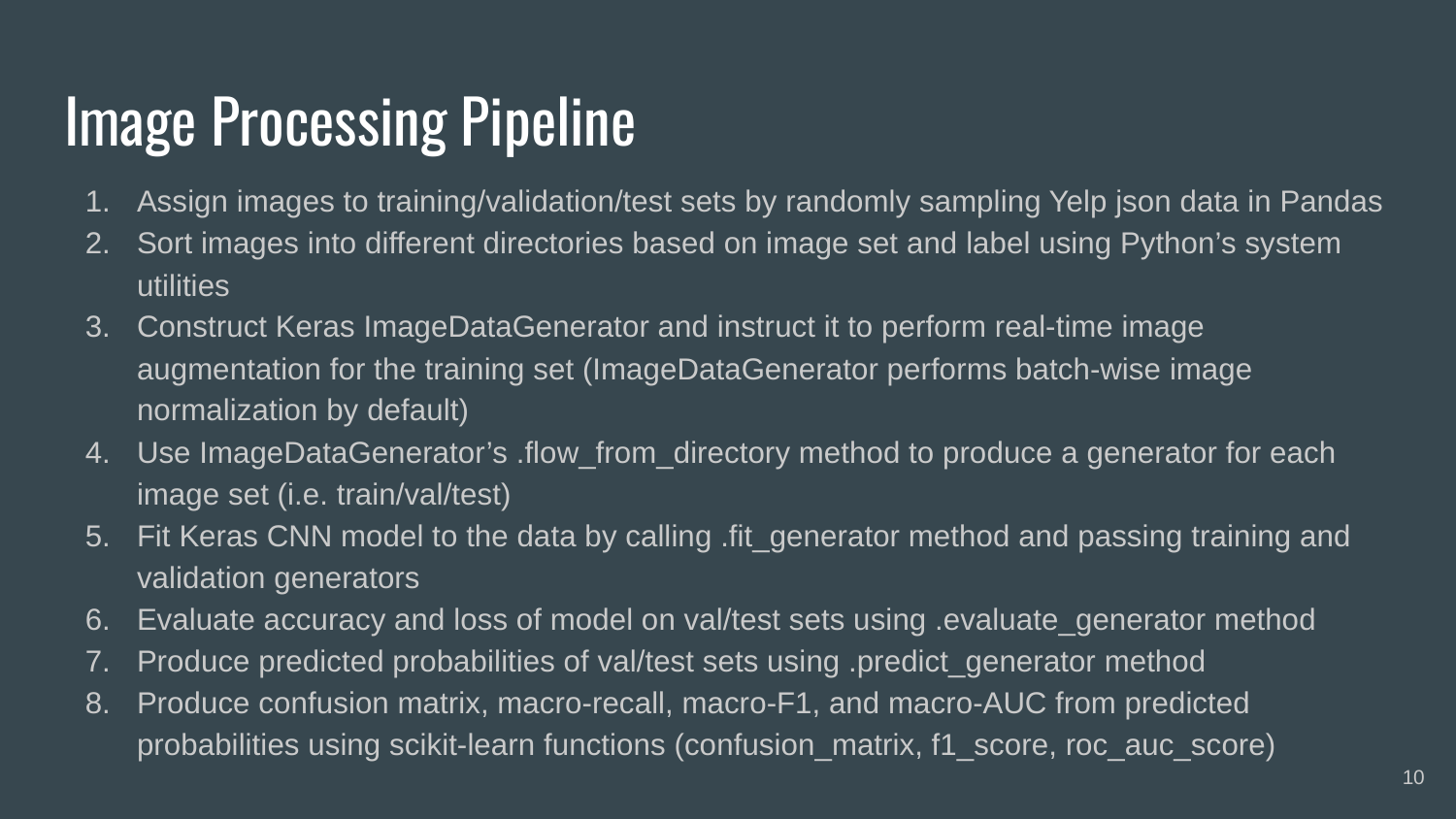

# Image Processing Pipeline
Assign images to training/validation/test sets by randomly sampling Yelp json data in Pandas
Sort images into different directories based on image set and label using Python’s system utilities
Construct Keras ImageDataGenerator and instruct it to perform real-time image augmentation for the training set (ImageDataGenerator performs batch-wise image normalization by default)
Use ImageDataGenerator’s .flow_from_directory method to produce a generator for each image set (i.e. train/val/test)
Fit Keras CNN model to the data by calling .fit_generator method and passing training and validation generators
Evaluate accuracy and loss of model on val/test sets using .evaluate_generator method
Produce predicted probabilities of val/test sets using .predict_generator method
Produce confusion matrix, macro-recall, macro-F1, and macro-AUC from predicted probabilities using scikit-learn functions (confusion_matrix, f1_score, roc_auc_score)
10